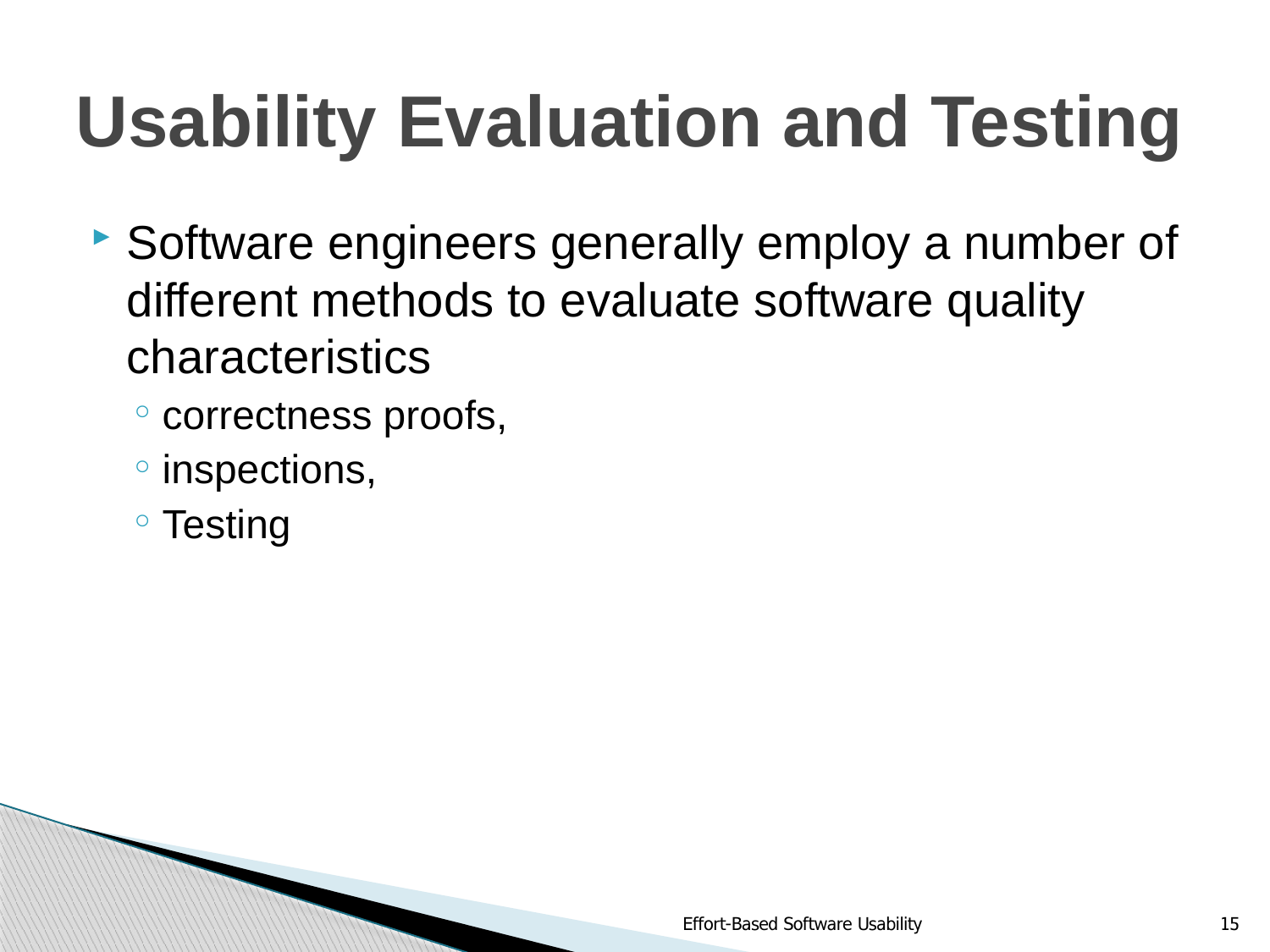

# Usability Evaluation and Testing
Software engineers generally employ a number of different methods to evaluate software quality characteristics
correctness proofs,
inspections,
Testing
Effort-Based Software Usability
15